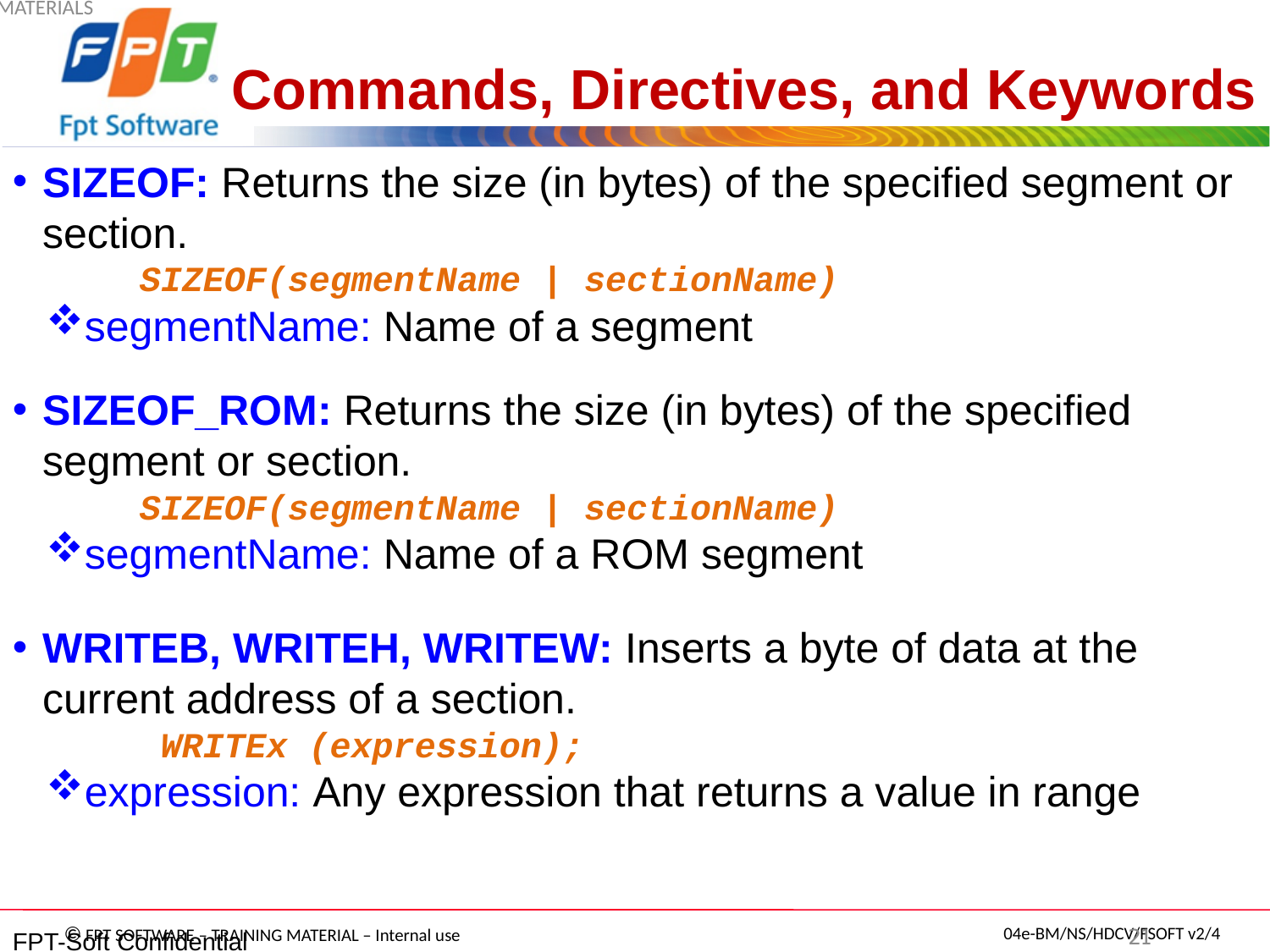

# Commands, Directives, and Keywords
SIZEOF: Returns the size (in bytes) of the specified segment or section.
	SIZEOF(segmentName | sectionName)
segmentName: Name of a segment
SIZEOF_ROM: Returns the size (in bytes) of the specified segment or section.
	SIZEOF(segmentName | sectionName)
segmentName: Name of a ROM segment
WRITEB, WRITEH, WRITEW: Inserts a byte of data at the current address of a section.
	 WRITEx (expression);
expression: Any expression that returns a value in range
TRAINING MATERIALS
FPT-Soft Confidential
 21